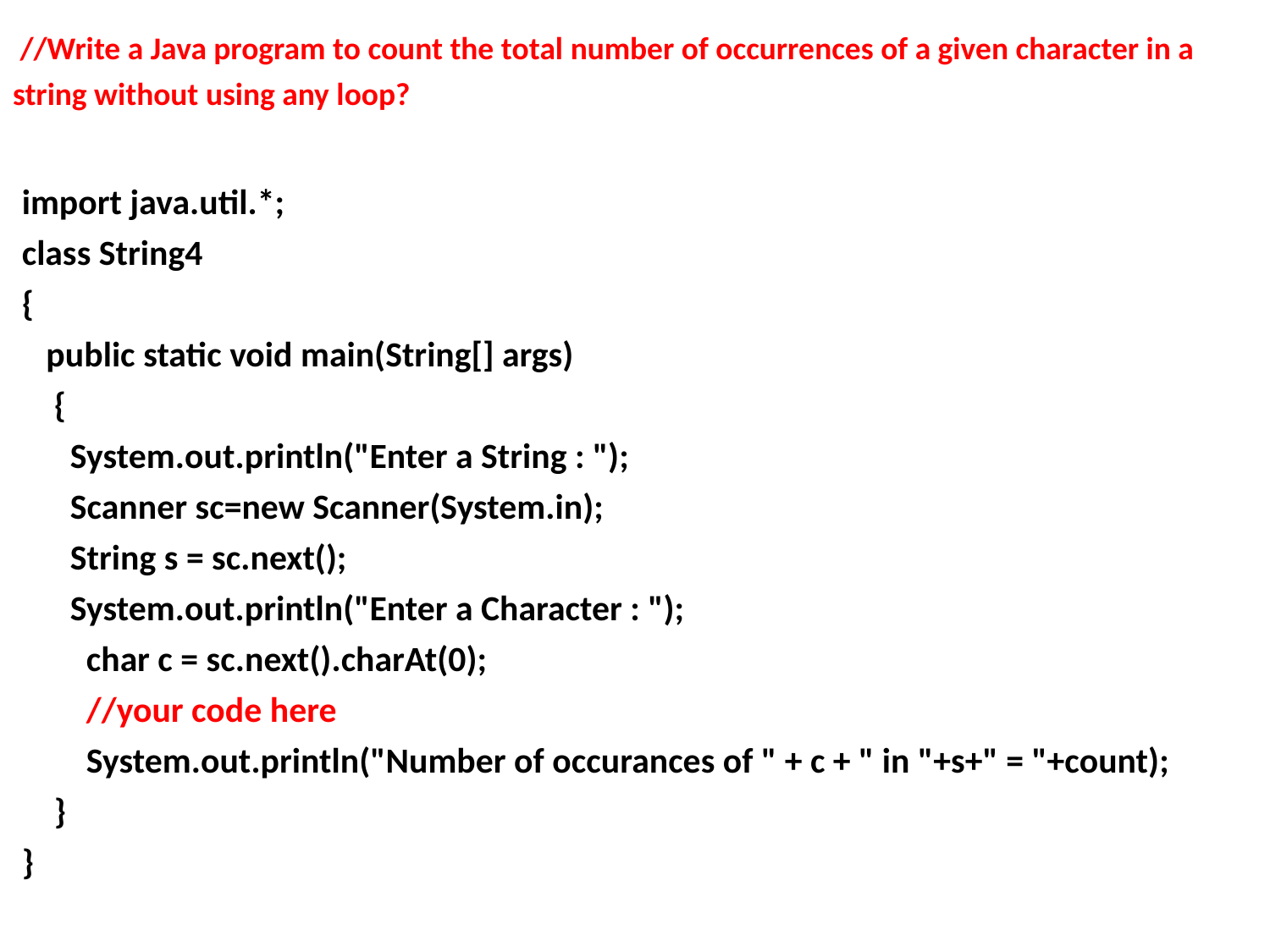

//Write a Java program to count the total number of occurrences of a given character in a string without using any loop?

import java.util.*;
class String4
{
   public static void main(String[] args)
    {
      System.out.println("Enter a String : ");
      Scanner sc=new Scanner(System.in);
      String s = sc.next();
      System.out.println("Enter a Character : ");
        char c = sc.next().charAt(0);
        //your code here
        System.out.println("Number of occurances of " + c + " in "+s+" = "+count);
    }
}